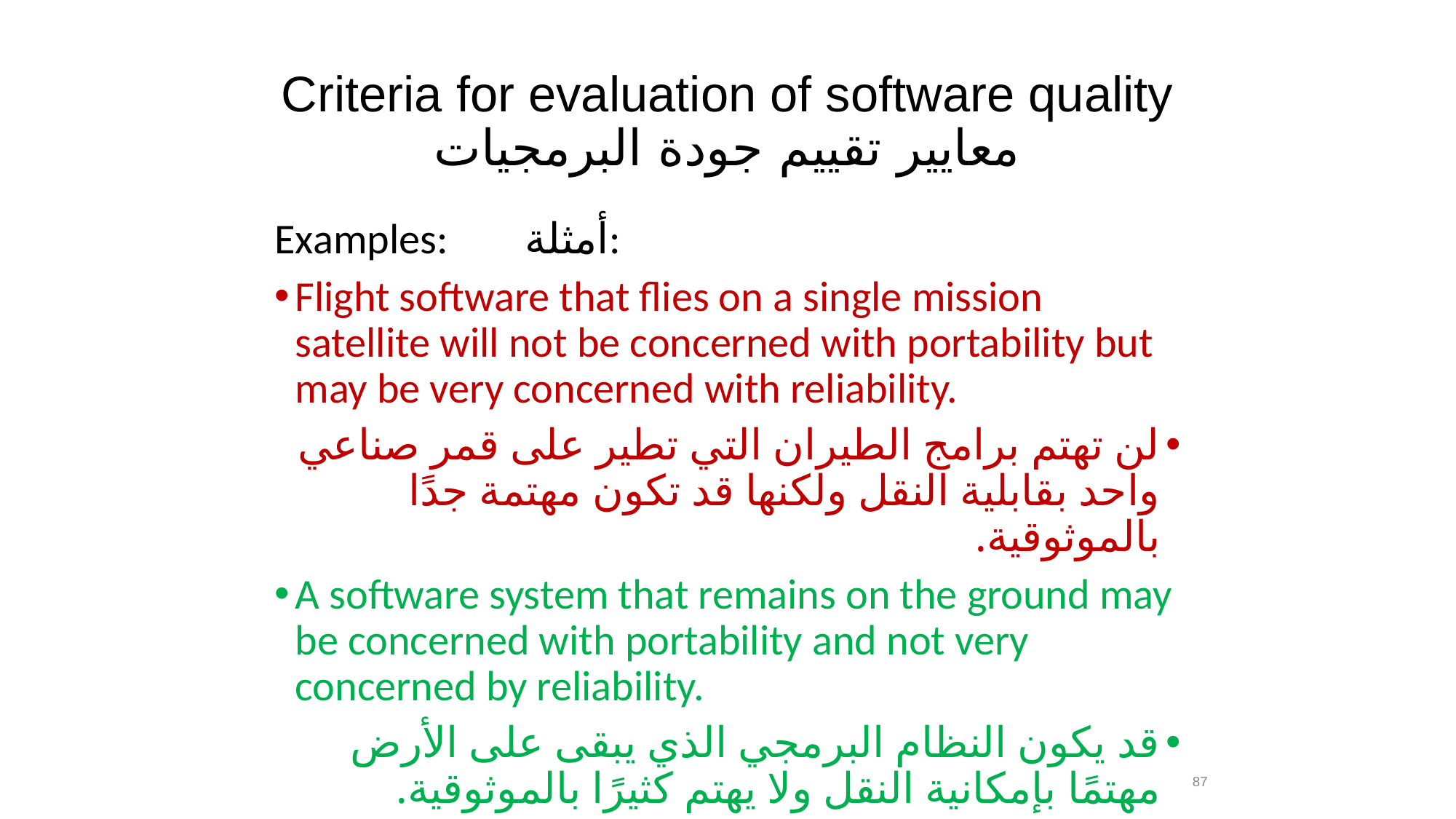

# Criteria for evaluation of software quality معايير تقييم جودة البرمجيات
Examples:        أمثلة:
Flight software that flies on a single mission satellite will not be concerned with portability but may be very concerned with reliability.
لن تهتم برامج الطيران التي تطير على قمر صناعي واحد بقابلية النقل ولكنها قد تكون مهتمة جدًا بالموثوقية.
A software system that remains on the ground may be concerned with portability and not very concerned by reliability.
قد يكون النظام البرمجي الذي يبقى على الأرض مهتمًا بإمكانية النقل ولا يهتم كثيرًا بالموثوقية.

87